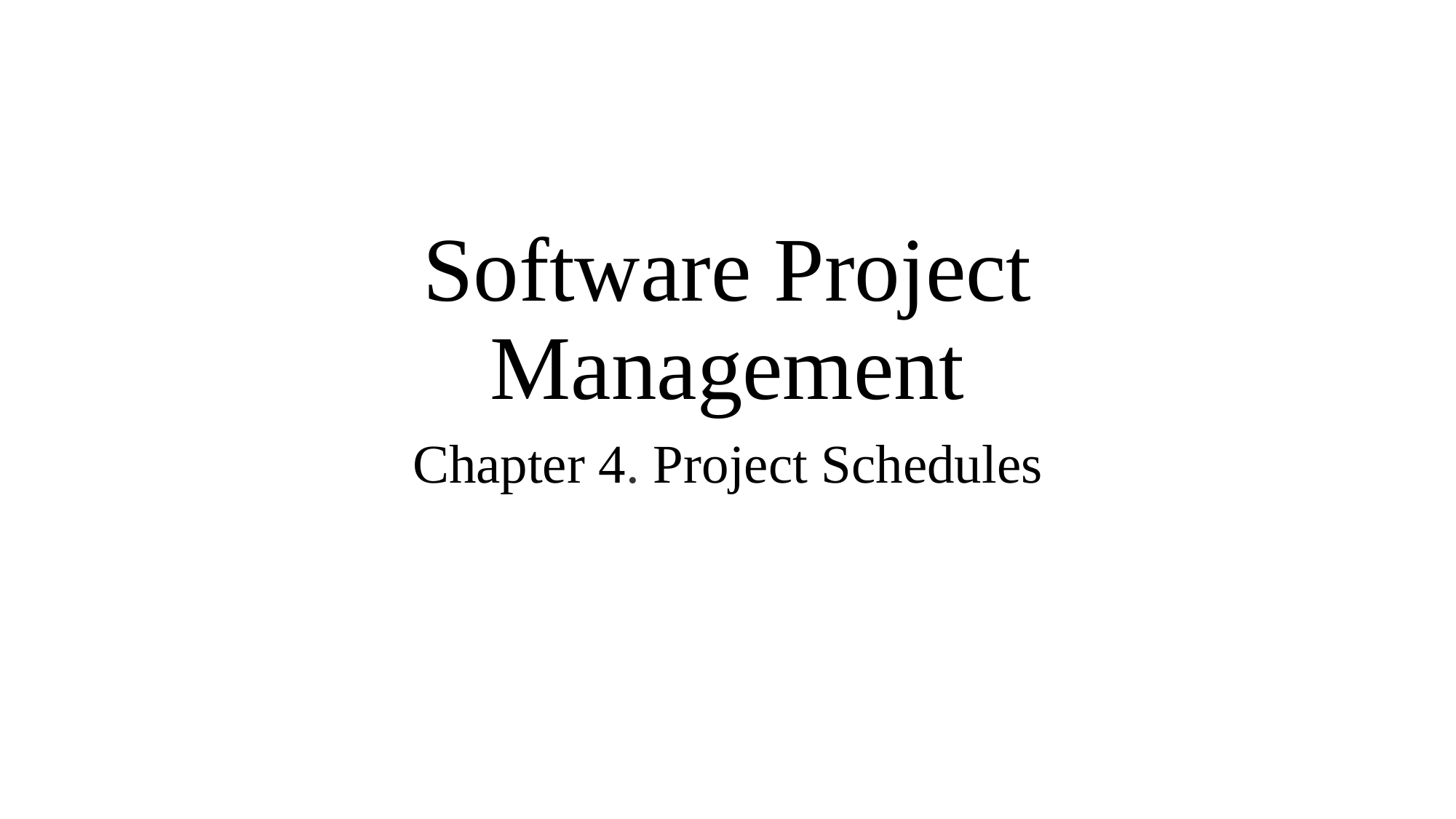

# Software Project Management
Chapter 4. Project Schedules